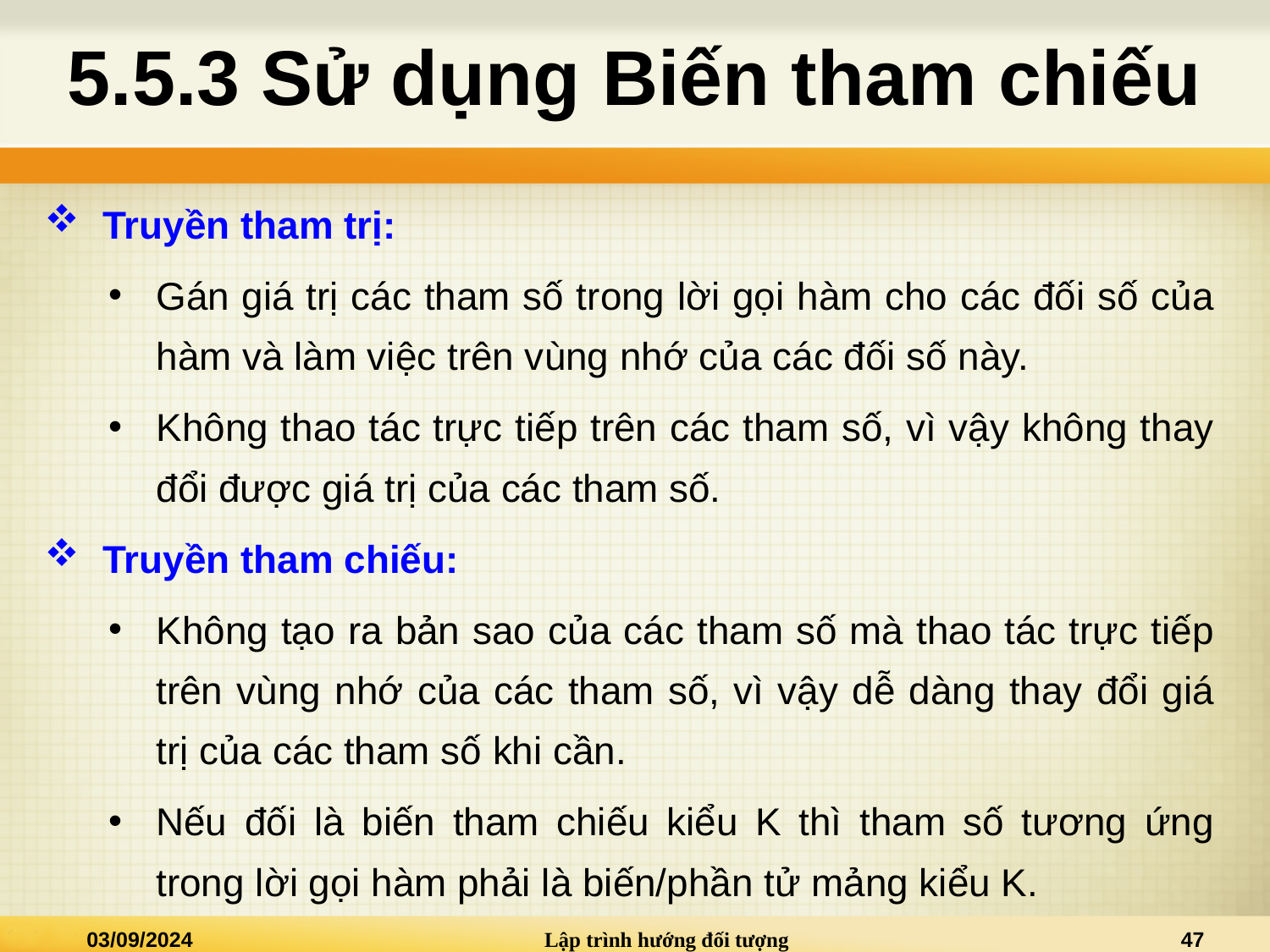

# 5.5.3 Sử dụng Biến tham chiếu
 Truyền tham trị:
Gán giá trị các tham số trong lời gọi hàm cho các đối số của hàm và làm việc trên vùng nhớ của các đối số này.
Không thao tác trực tiếp trên các tham số, vì vậy không thay đổi được giá trị của các tham số.
 Truyền tham chiếu:
Không tạo ra bản sao của các tham số mà thao tác trực tiếp trên vùng nhớ của các tham số, vì vậy dễ dàng thay đổi giá trị của các tham số khi cần.
Nếu đối là biến tham chiếu kiểu K thì tham số tương ứng trong lời gọi hàm phải là biến/phần tử mảng kiểu K.
03/09/2024
Lập trình hướng đối tượng
47